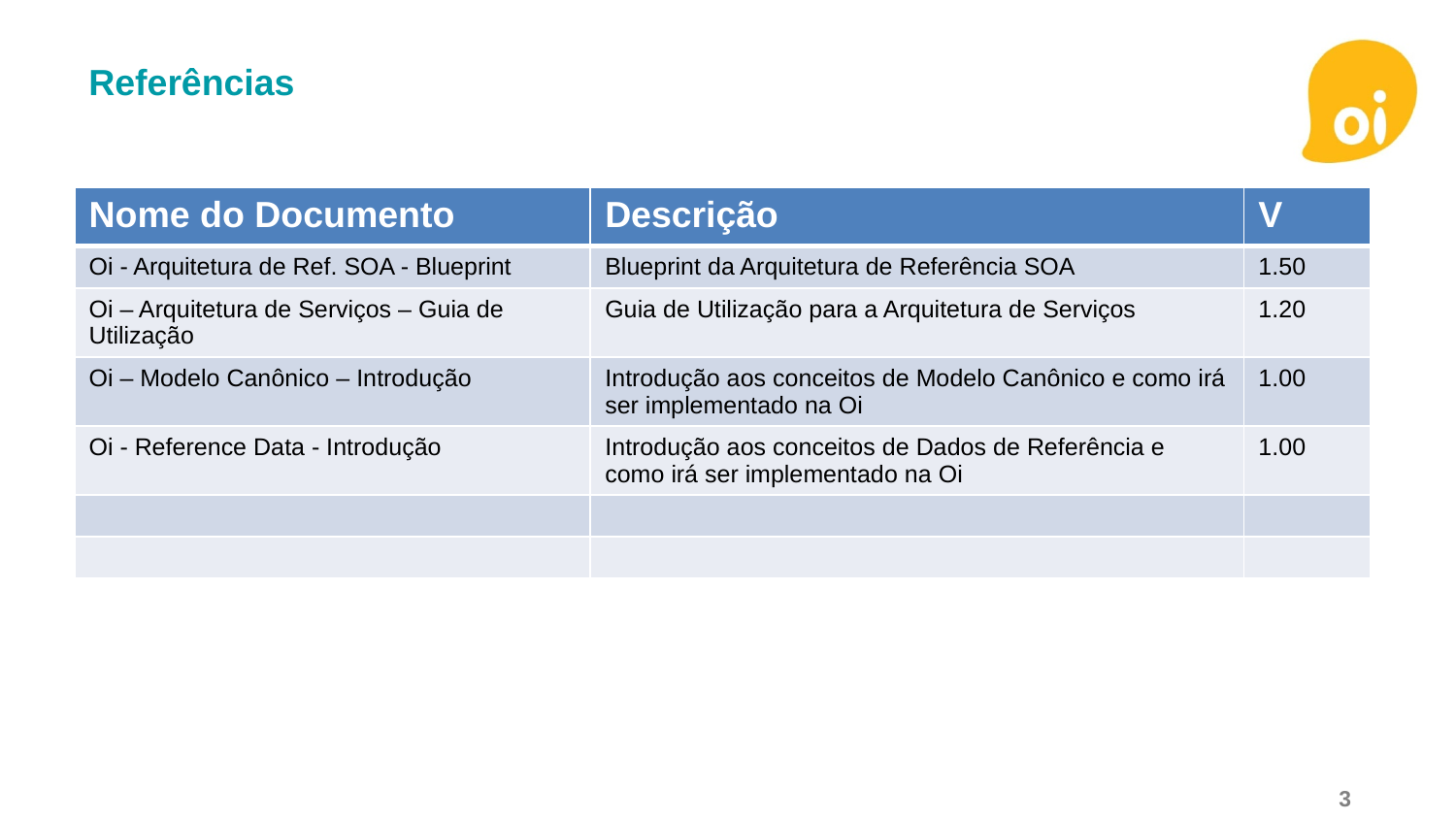

Referências
| Nome do Documento | Descrição | V |
| --- | --- | --- |
| Oi - Arquitetura de Ref. SOA - Blueprint | Blueprint da Arquitetura de Referência SOA | 1.50 |
| Oi – Arquitetura de Serviços – Guia de Utilização | Guia de Utilização para a Arquitetura de Serviços | 1.20 |
| Oi – Modelo Canônico – Introdução | Introdução aos conceitos de Modelo Canônico e como irá ser implementado na Oi | 1.00 |
| Oi - Reference Data - Introdução | Introdução aos conceitos de Dados de Referência e como irá ser implementado na Oi | 1.00 |
|  |  |  |
|  |  |  |
3